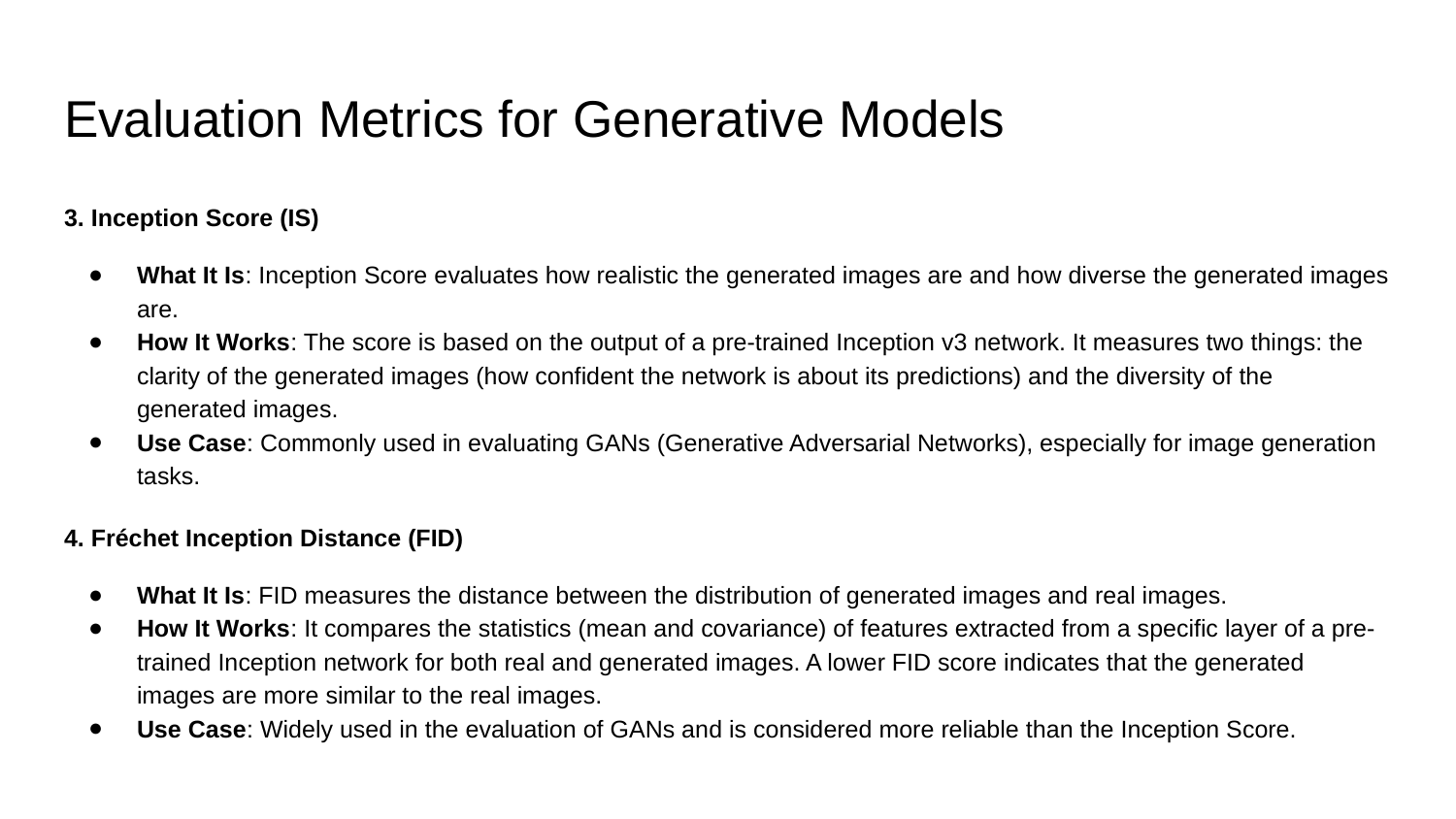

# Evaluation Metrics for Generative Models
3. Inception Score (IS)
What It Is: Inception Score evaluates how realistic the generated images are and how diverse the generated images are.
How It Works: The score is based on the output of a pre-trained Inception v3 network. It measures two things: the clarity of the generated images (how confident the network is about its predictions) and the diversity of the generated images.
Use Case: Commonly used in evaluating GANs (Generative Adversarial Networks), especially for image generation tasks.
4. Fréchet Inception Distance (FID)
What It Is: FID measures the distance between the distribution of generated images and real images.
How It Works: It compares the statistics (mean and covariance) of features extracted from a specific layer of a pre-trained Inception network for both real and generated images. A lower FID score indicates that the generated images are more similar to the real images.
Use Case: Widely used in the evaluation of GANs and is considered more reliable than the Inception Score.